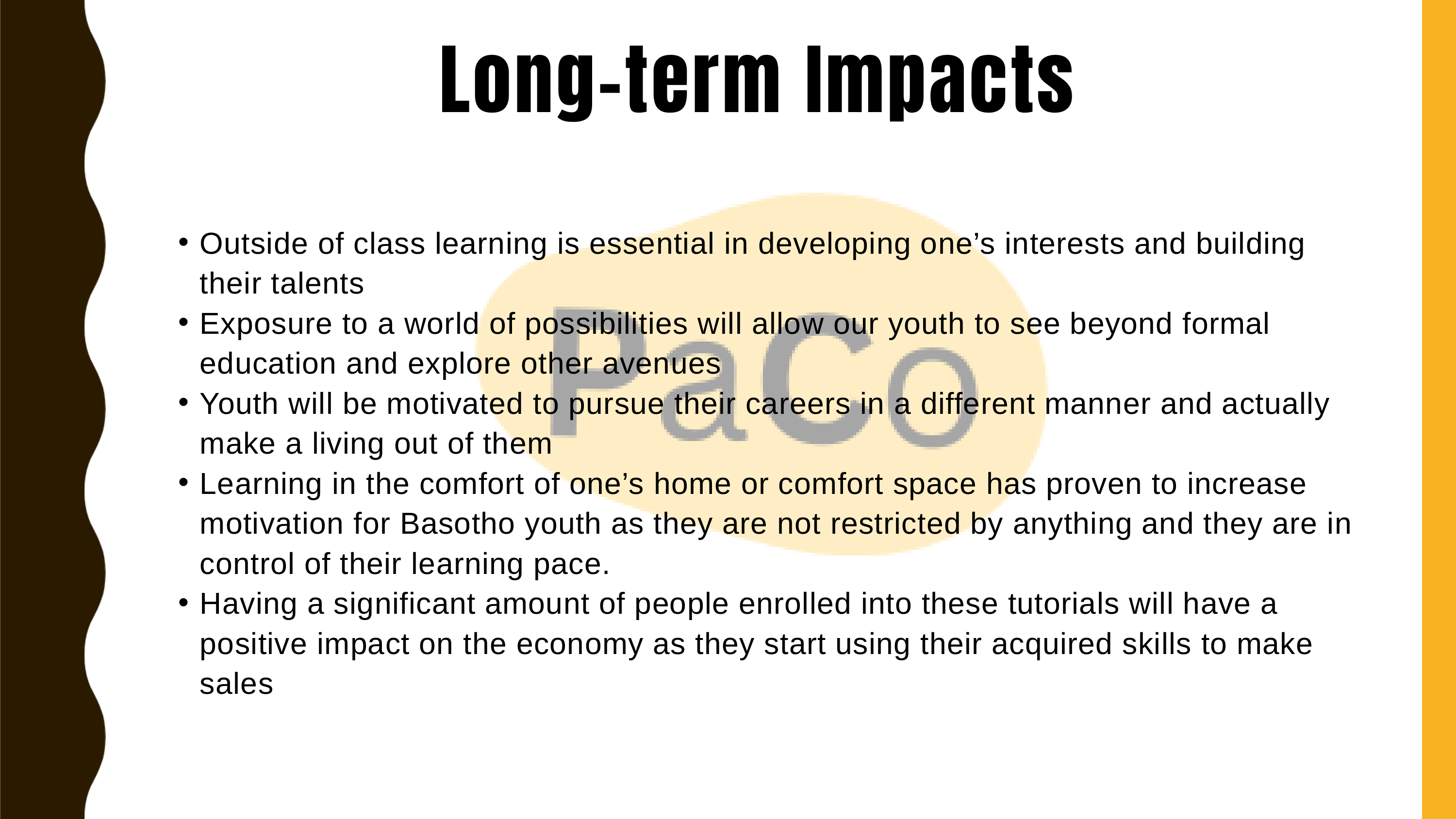

Long-term Impacts
Outside of class learning is essential in developing one’s interests and building their talents
Exposure to a world of possibilities will allow our youth to see beyond formal education and explore other avenues
Youth will be motivated to pursue their careers in a different manner and actually make a living out of them
Learning in the comfort of one’s home or comfort space has proven to increase motivation for Basotho youth as they are not restricted by anything and they are in control of their learning pace.
Having a significant amount of people enrolled into these tutorials will have a positive impact on the economy as they start using their acquired skills to make sales